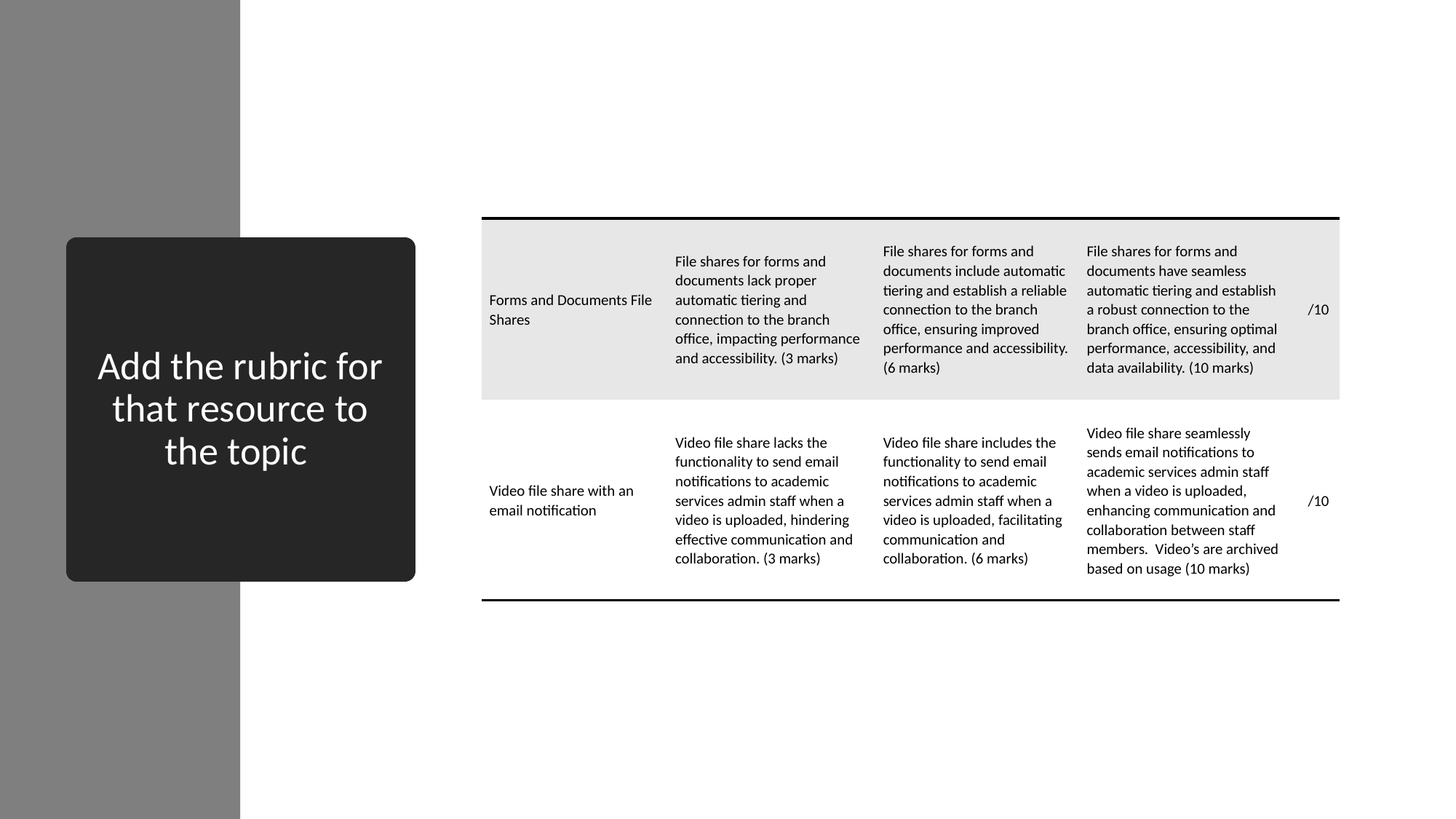

| Forms and Documents File Shares | File shares for forms and documents lack proper automatic tiering and connection to the branch office, impacting performance and accessibility. (3 marks) | File shares for forms and documents include automatic tiering and establish a reliable connection to the branch office, ensuring improved performance and accessibility. (6 marks) | File shares for forms and documents have seamless automatic tiering and establish a robust connection to the branch office, ensuring optimal performance, accessibility, and data availability. (10 marks) | /10 |
| --- | --- | --- | --- | --- |
| Video file share with an email notification | Video file share lacks the functionality to send email notifications to academic services admin staff when a video is uploaded, hindering effective communication and collaboration. (3 marks) | Video file share includes the functionality to send email notifications to academic services admin staff when a video is uploaded, facilitating communication and collaboration. (6 marks) | Video file share seamlessly sends email notifications to academic services admin staff when a video is uploaded, enhancing communication and collaboration between staff members.  Video’s are archived based on usage (10 marks) | /10 |
# Add the rubric for that resource to the topic